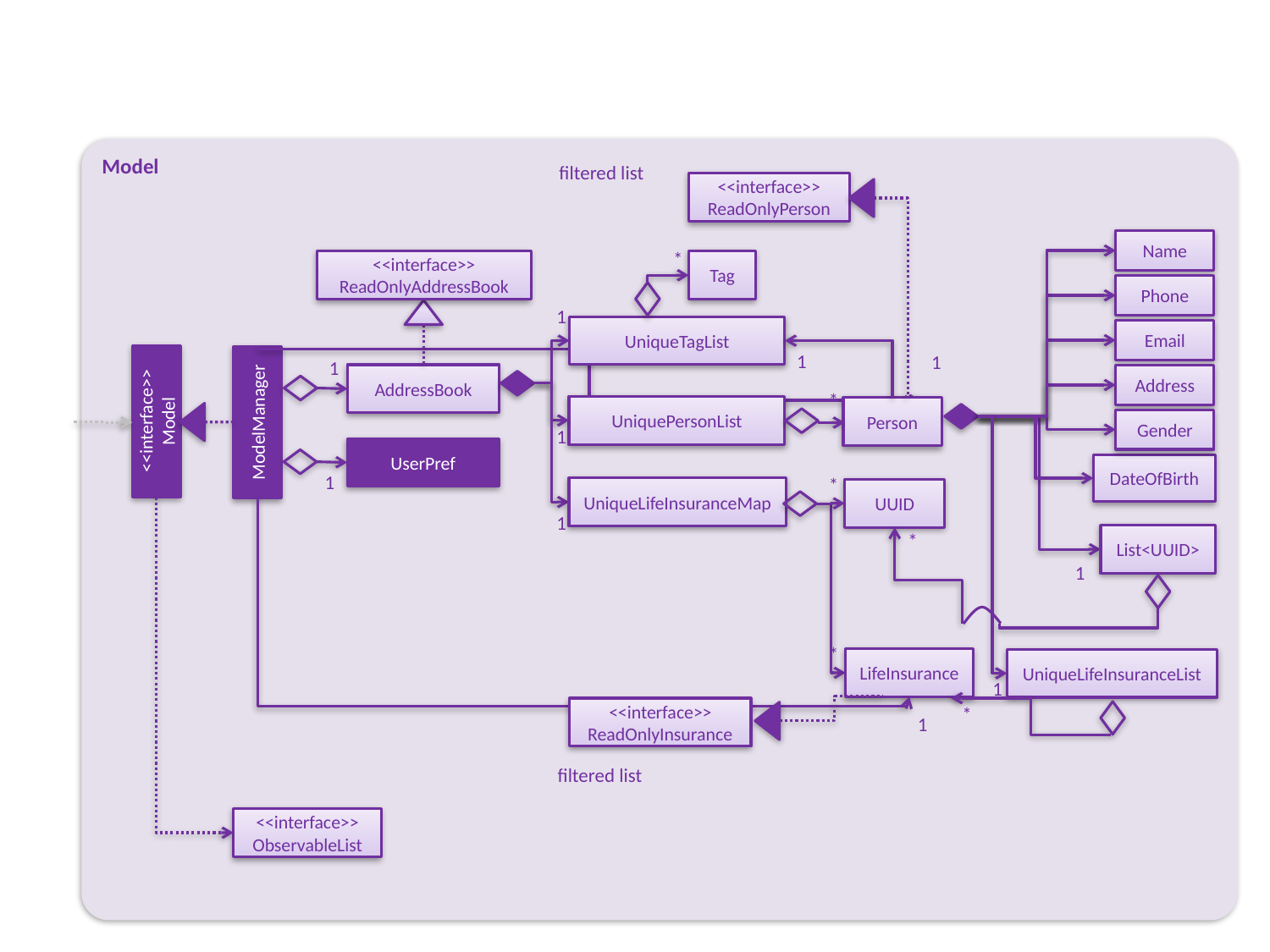

Model
filtered list
<<interface>>
ReadOnlyPerson

Name
*
<<interface>>
ReadOnlyAddressBook
Tag
Phone

1
UniqueTagList
Email
1
1
1
AddressBook
Address

*
UniquePersonList
<<interface>>
Model
Person
ModelManager

Gender

1
UserPref

DateOfBirth
1
*
UniqueLifeInsuranceMap
UUID

1
List<UUID>
*
1

*
LifeInsurance
UniqueLifeInsuranceList
1
<<interface>>
ReadOnlyInsurance
*

1
filtered list
<<interface>>
ObservableList